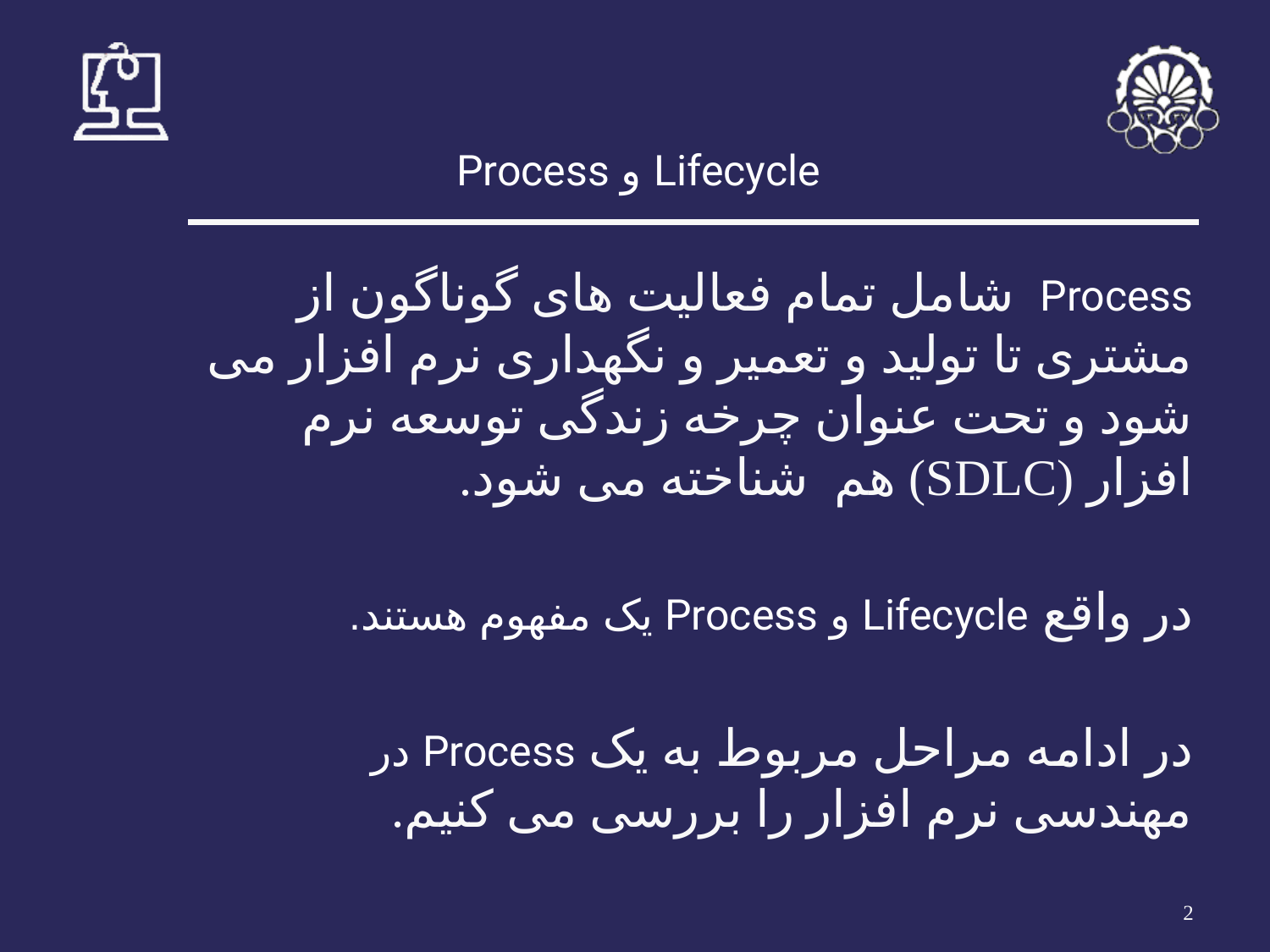

# Lifecycle و Process
Process  شامل تمام فعالیت های گوناگون از مشتری تا تولید و تعمیر و نگهداری نرم افزار می شود و تحت عنوان چرخه زندگی توسعه نرم افزار (SDLC) هم  شناخته می شود.

در واقع Lifecycle و Process یک مفهوم هستند.

در ادامه مراحل مربوط به یک Process در مهندسی نرم افزار را بررسی می کنیم.
2